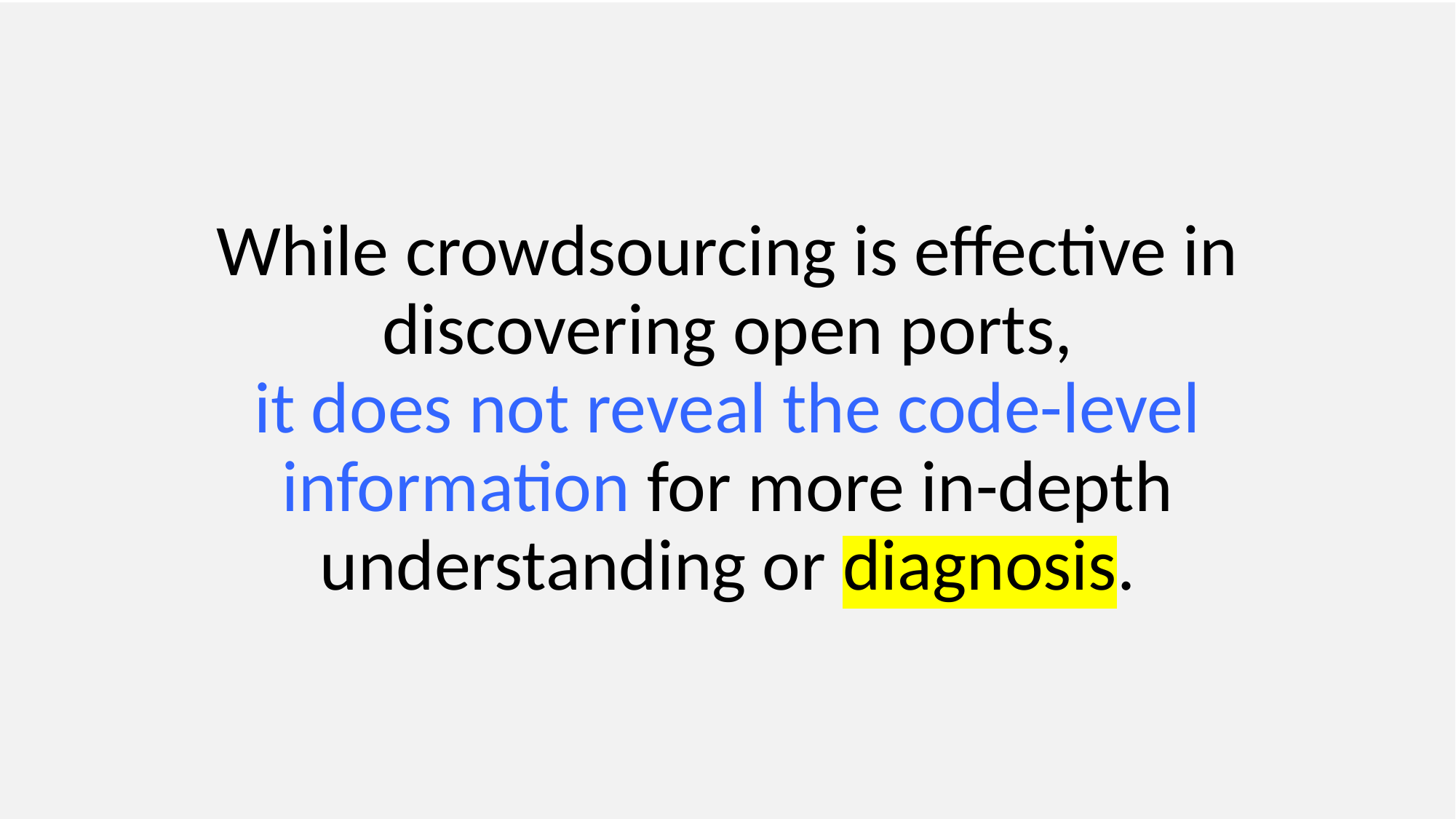

# While crowdsourcing is effective in discovering open ports, it does not reveal the code-level information for more in-depth understanding or diagnosis.